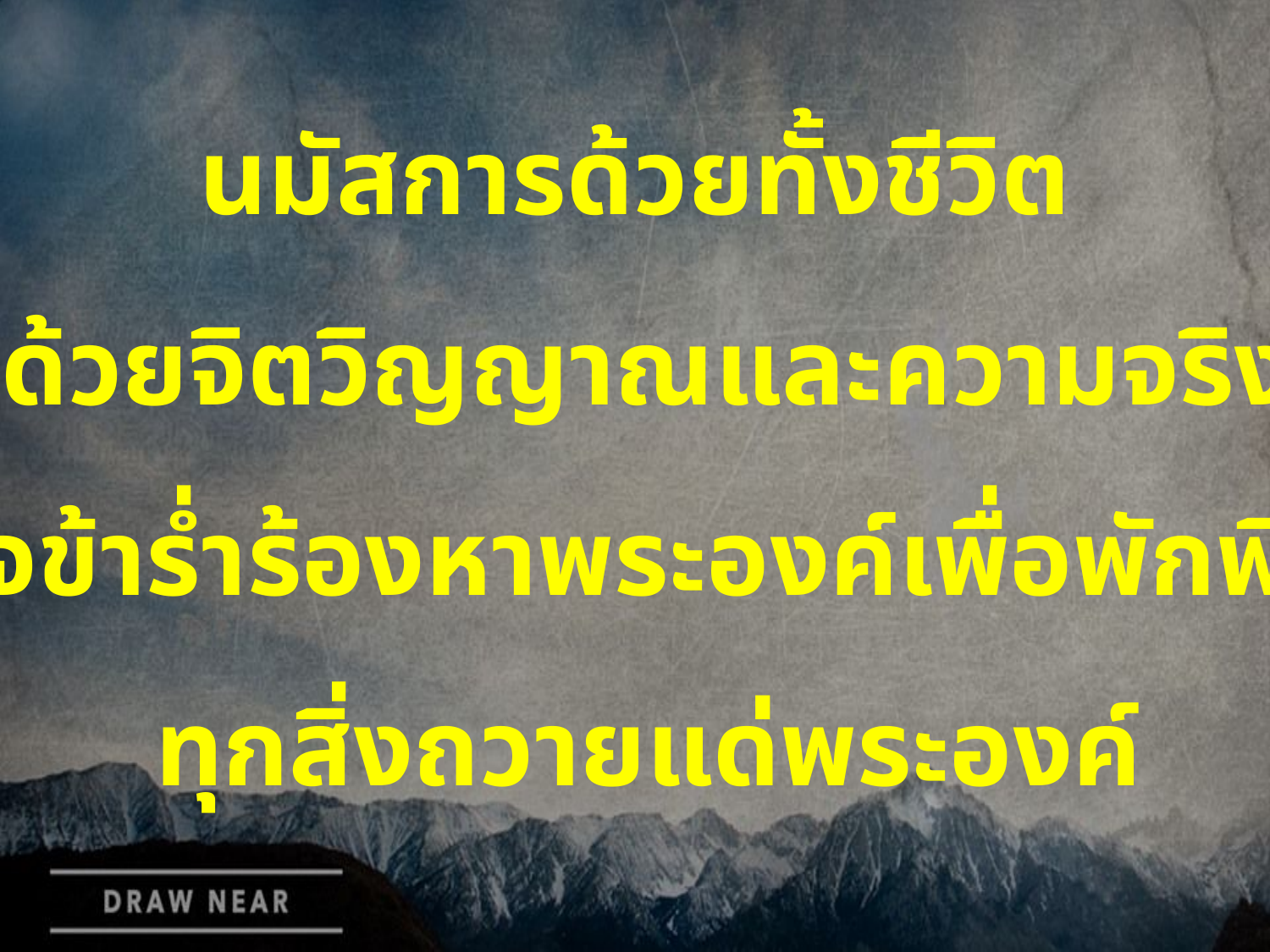

นมัสการด้วยทั้งชีวิต
 ด้วยจิตวิญญาณและความจริง
 ใจข้าร่ำร้องหาพระองค์เพื่อพักพิง
 ทุกสิ่งถวายแด่พระองค์